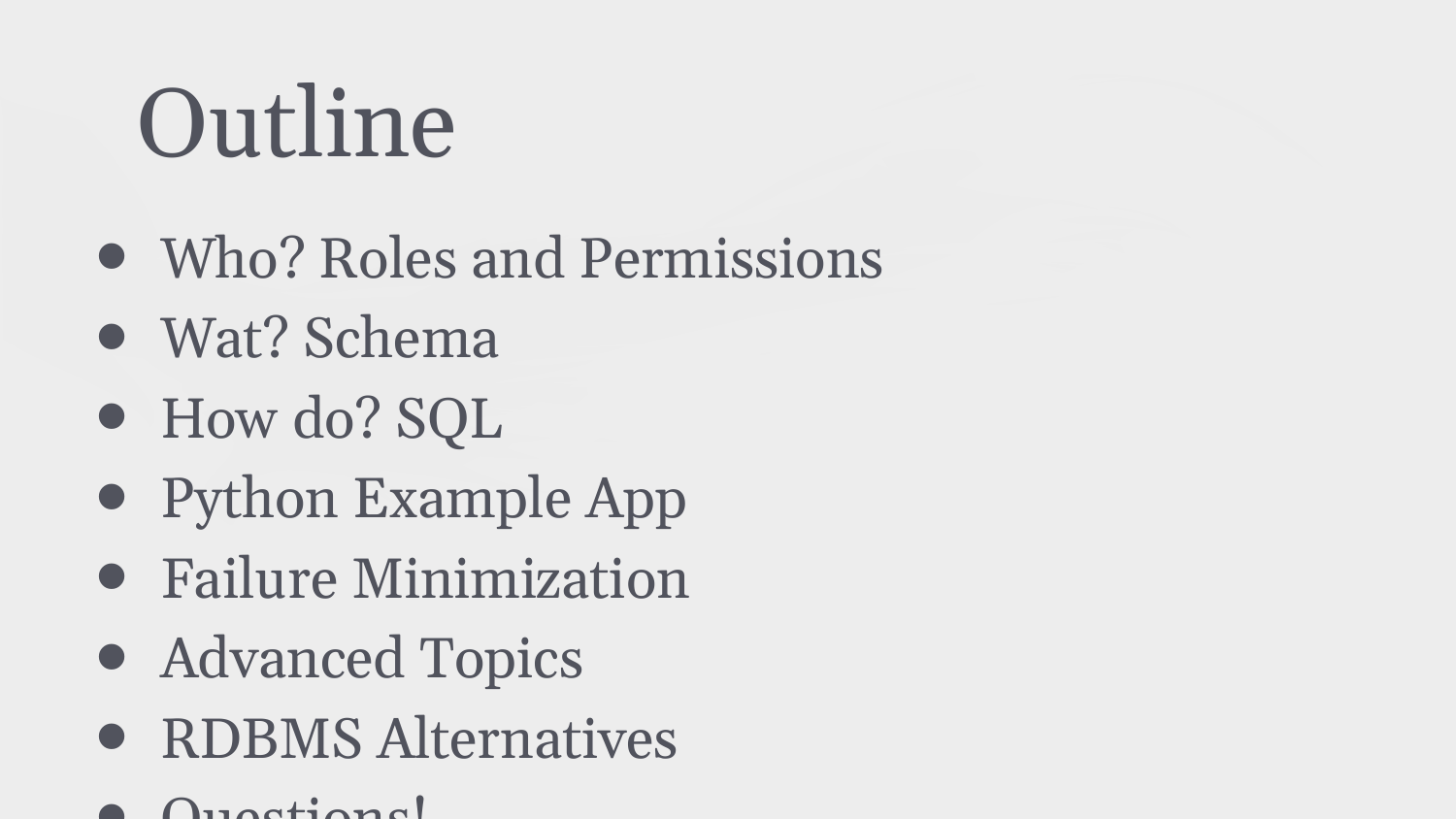

# Outline
Who? Roles and Permissions
Wat? Schema
How do? SQL
Python Example App
Failure Minimization
Advanced Topics
RDBMS Alternatives
Questions!